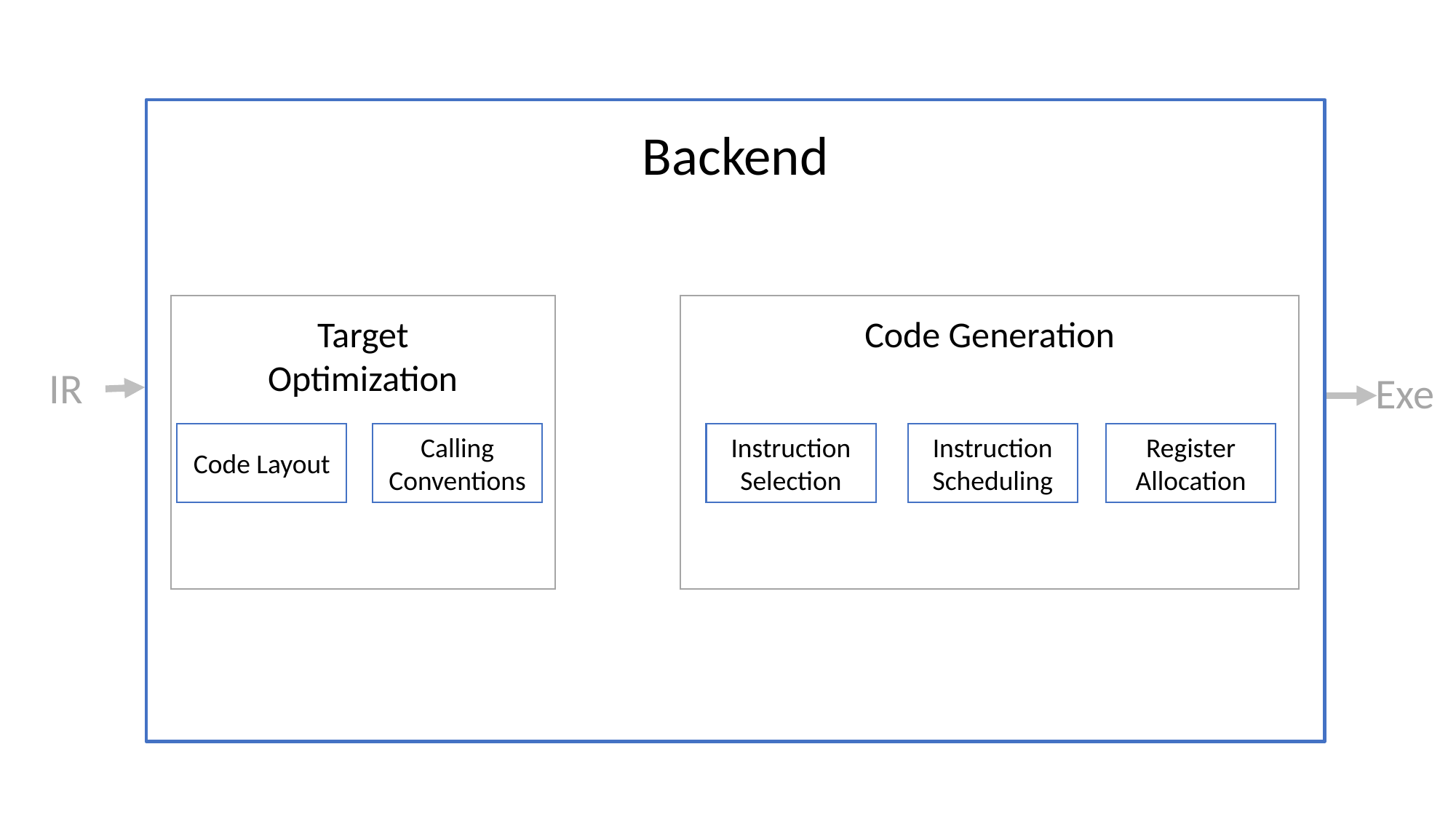

Backend

Target
Optimization

Code Generation

IR
Exe
Code Layout
Calling Conventions
Instruction Selection
Instruction Scheduling
Register Allocation